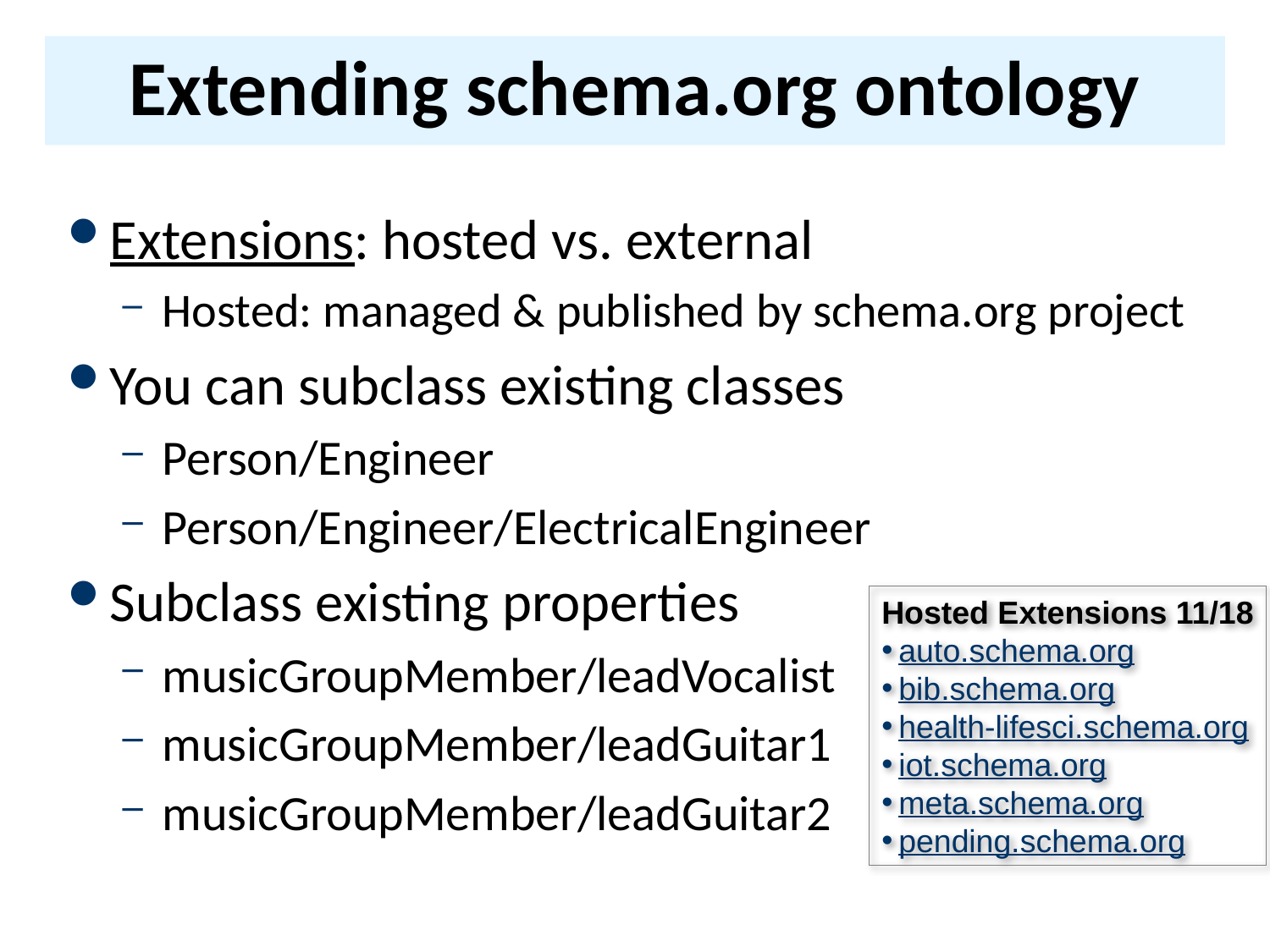

# Extending schema.org ontology
Extensions: hosted vs. external
Hosted: managed & published by schema.org project
You can subclass existing classes
Person/Engineer
Person/Engineer/ElectricalEngineer
Subclass existing properties
musicGroupMember/leadVocalist
musicGroupMember/leadGuitar1
musicGroupMember/leadGuitar2

Hosted Extensions 11/18
auto.schema.org
bib.schema.org
health-lifesci.schema.org
iot.schema.org
meta.schema.org
pending.schema.org